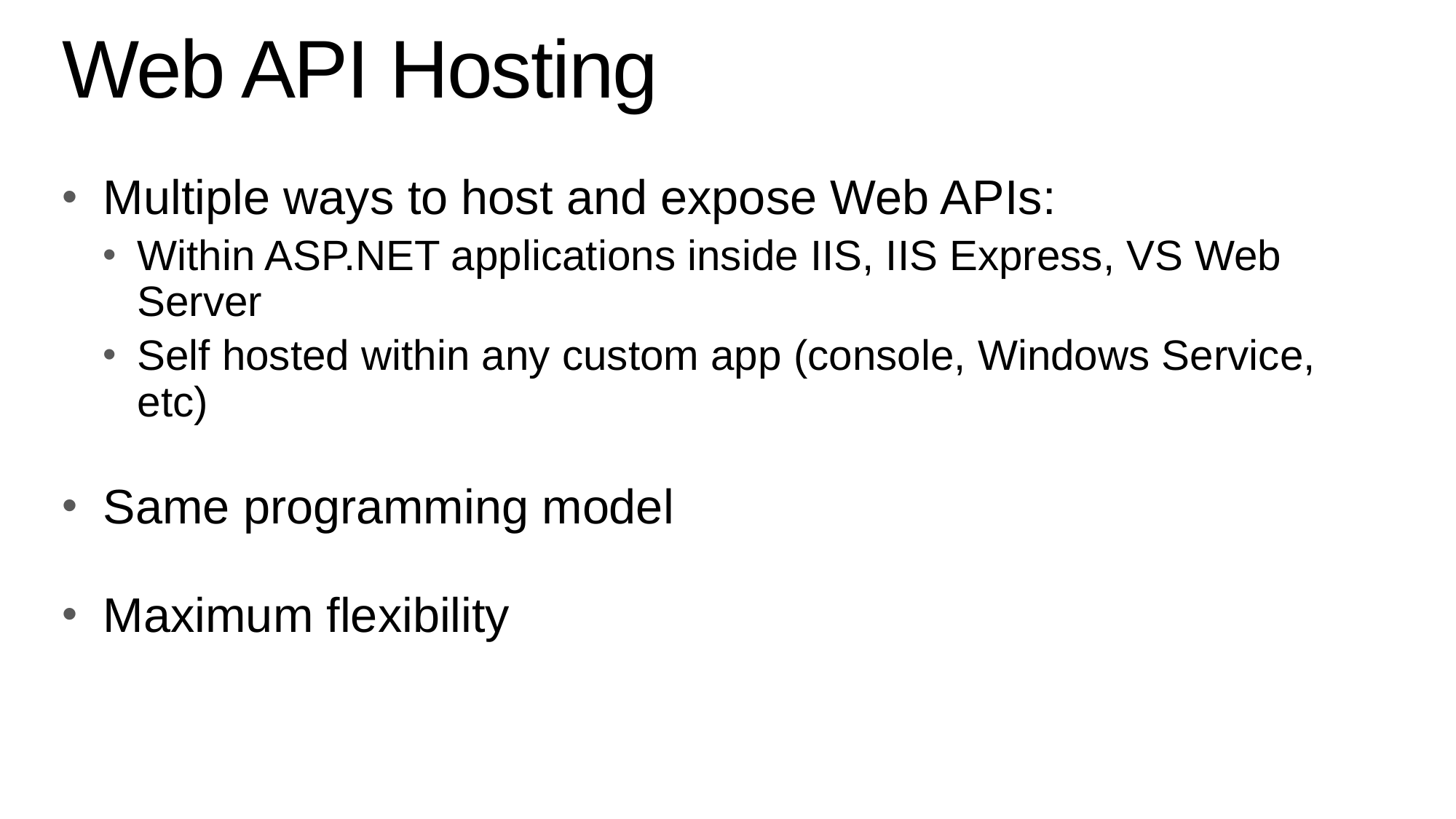

# Web API Hosting
Multiple ways to host and expose Web APIs:
Within ASP.NET applications inside IIS, IIS Express, VS Web Server
Self hosted within any custom app (console, Windows Service, etc)

Same programming model

Maximum flexibility